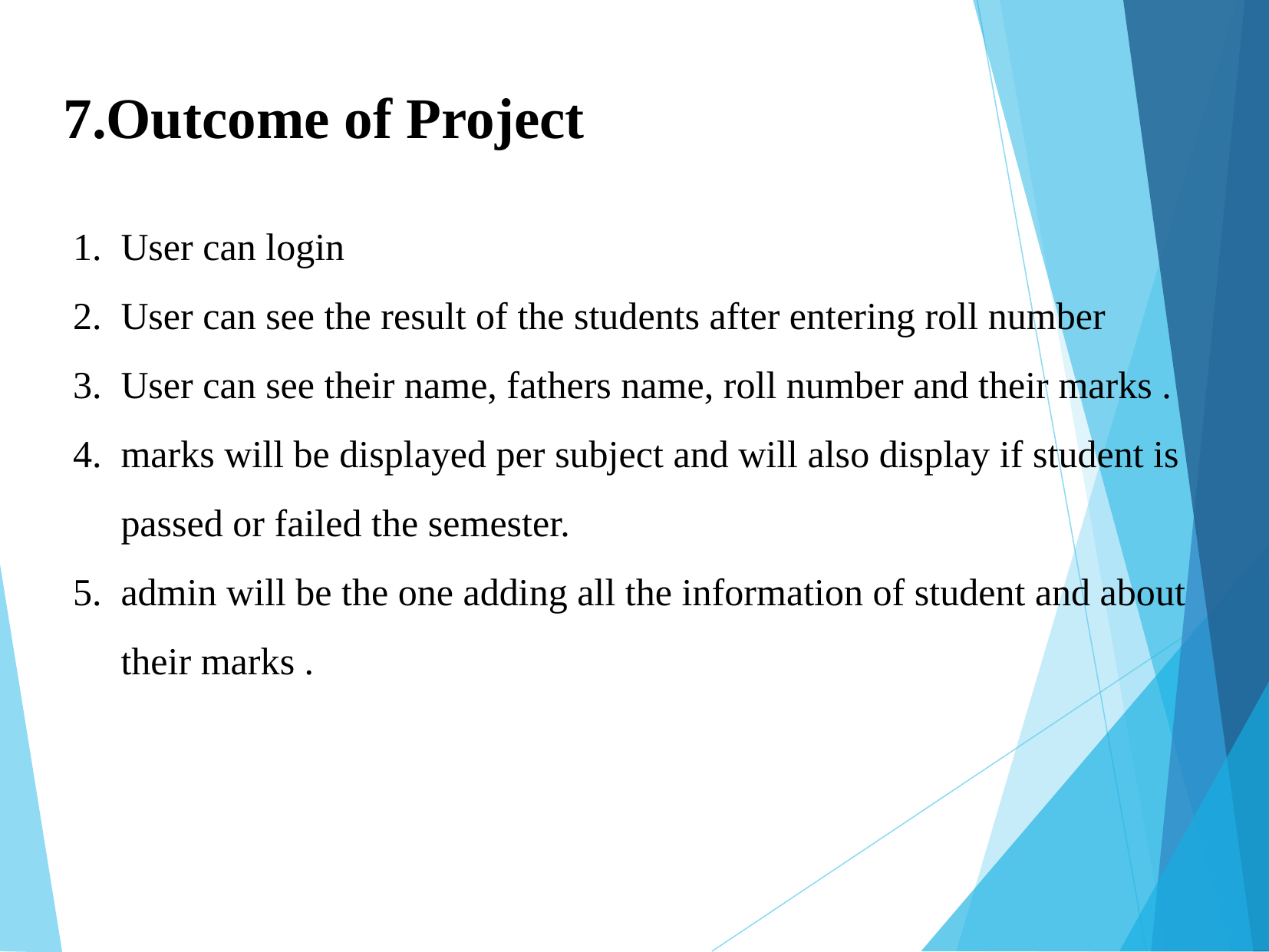

7.Outcome of Project
User can login
User can see the result of the students after entering roll number
User can see their name, fathers name, roll number and their marks .
marks will be displayed per subject and will also display if student is passed or failed the semester.
admin will be the one adding all the information of student and about their marks .